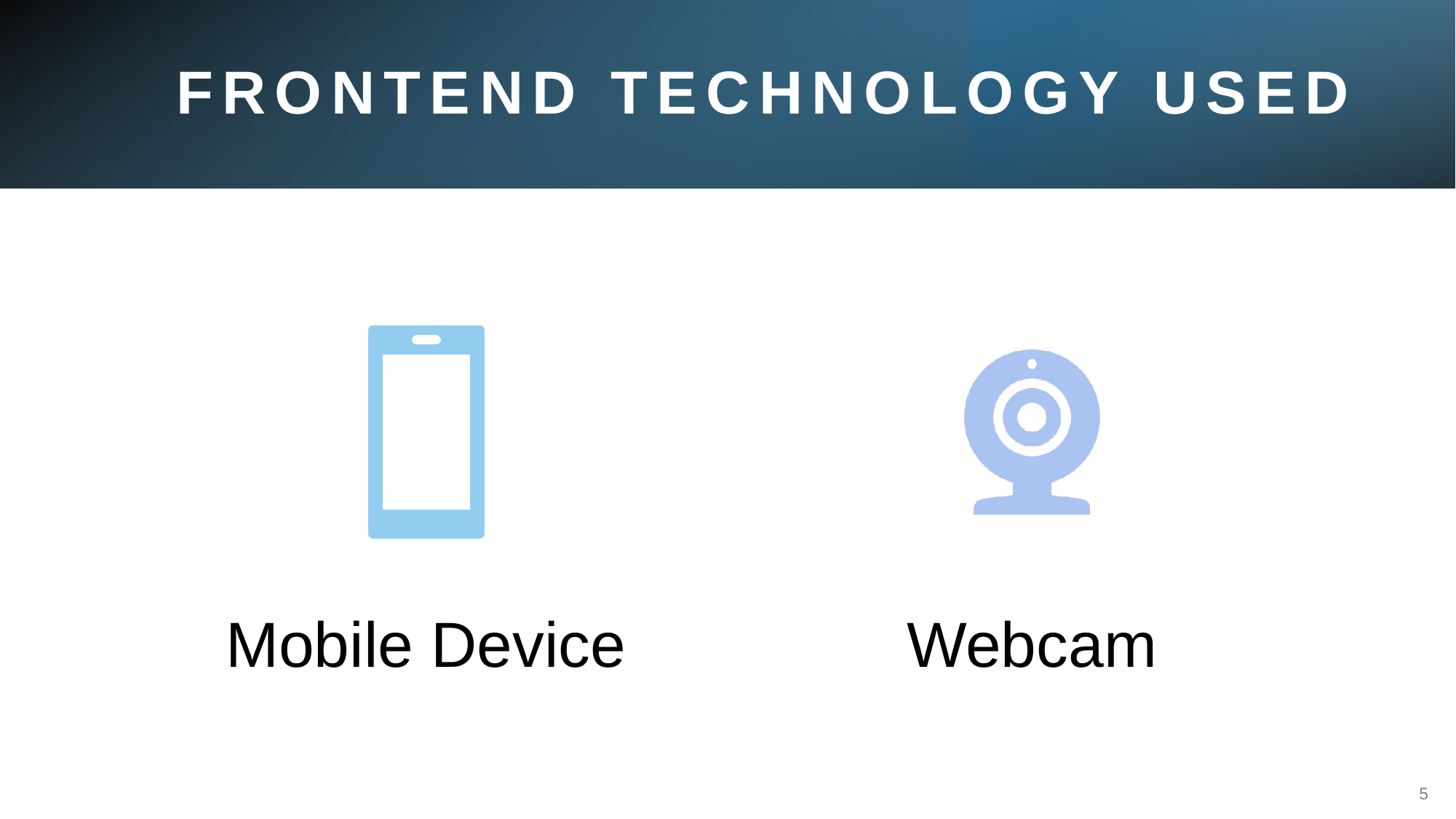

# frontend technology used
Mobile Device
Webcam
5